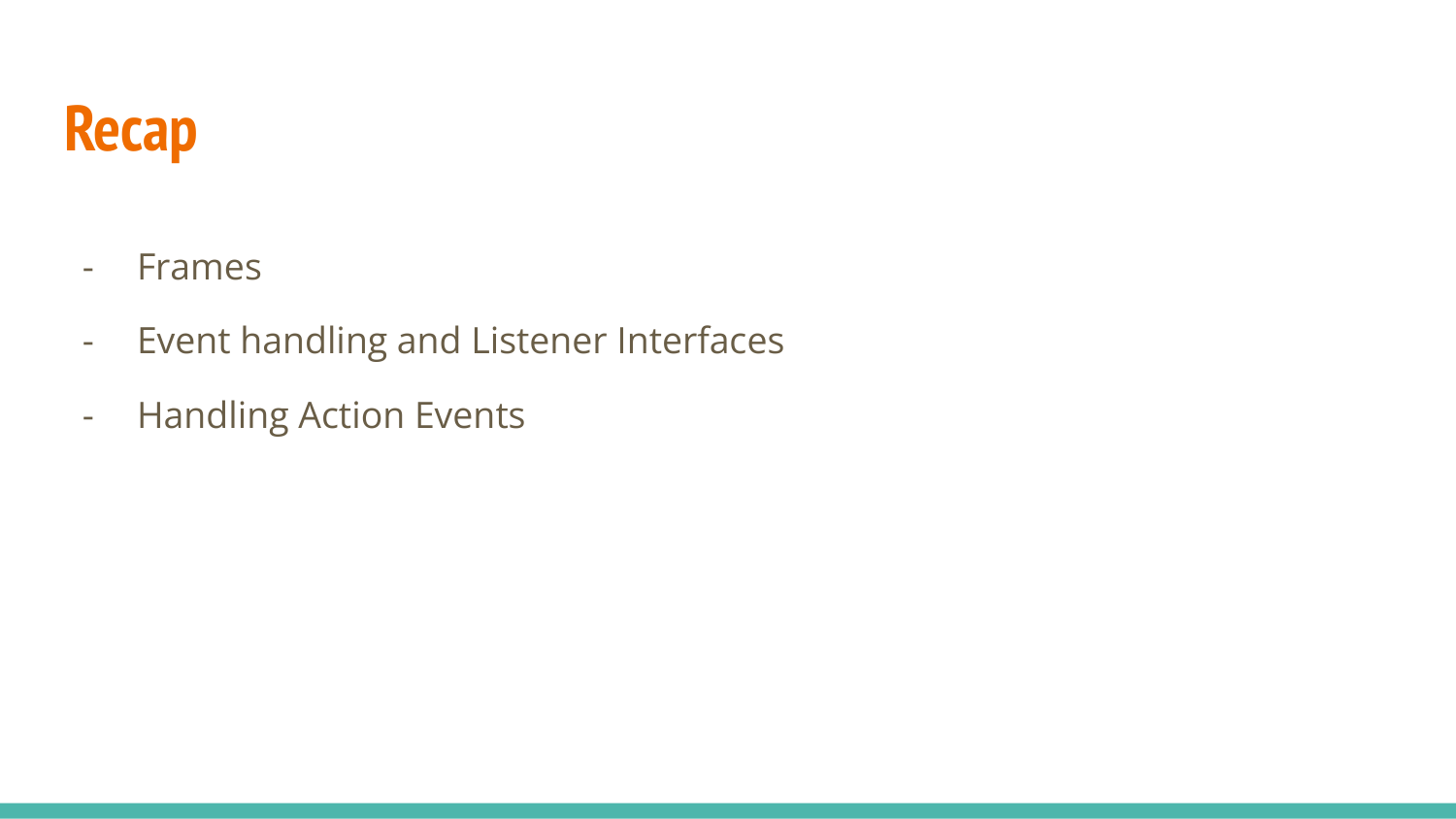

# Recap
Frames
Event handling and Listener Interfaces
Handling Action Events